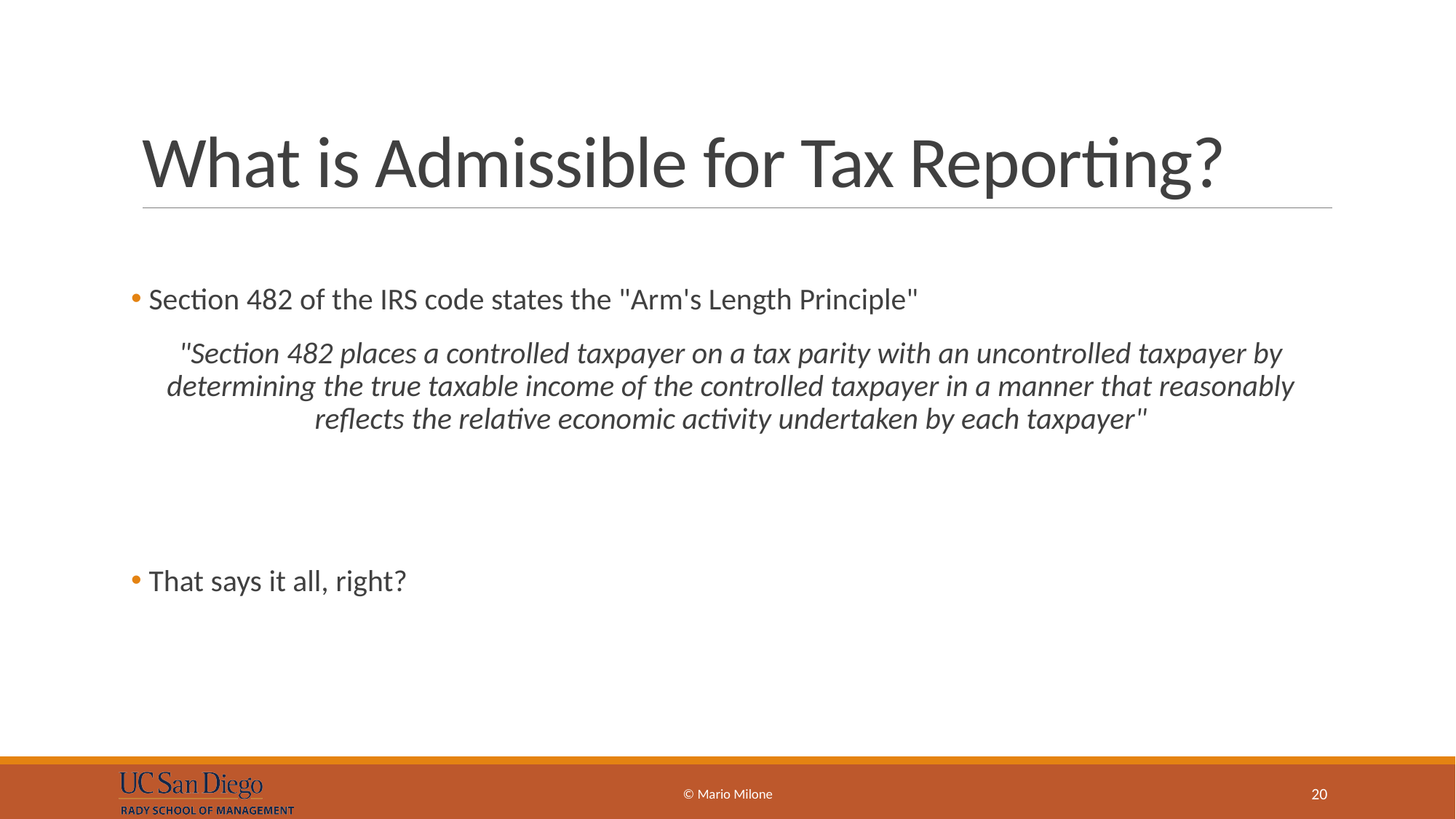

# What is Admissible for Tax Reporting?

 Section 482 of the IRS code states the "Arm's Length Principle"
"Section 482 places a controlled taxpayer on a tax parity with an uncontrolled taxpayer by determining the true taxable income of the controlled taxpayer in a manner that reasonably reflects the relative economic activity undertaken by each taxpayer"

 That says it all, right?
© Mario Milone
20